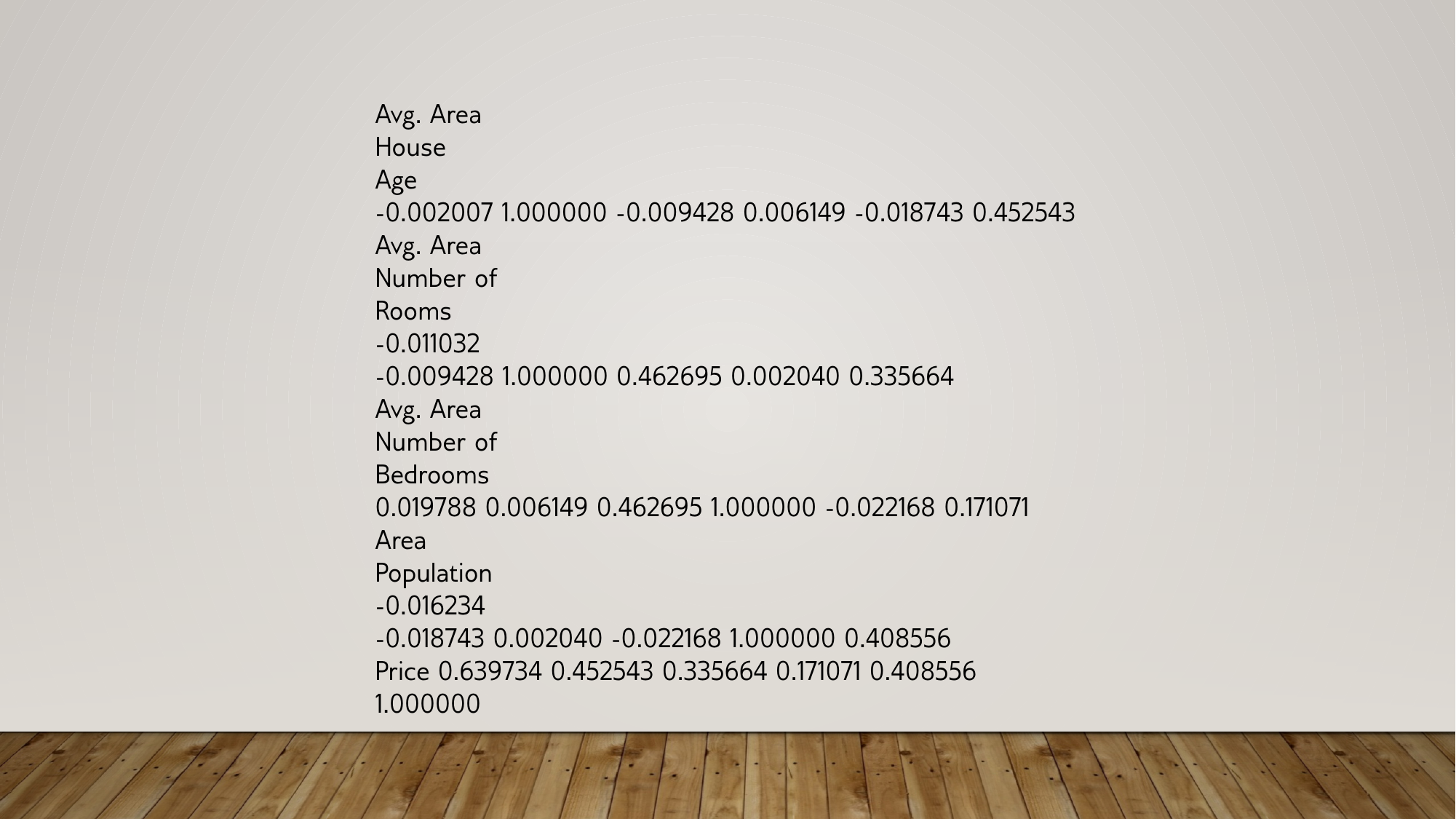

Avg. Area
House
Age
-0.002007 1.000000 -0.009428 0.006149 -0.018743 0.452543
Avg. Area
Number of
Rooms
-0.011032
-0.009428 1.000000 0.462695 0.002040 0.335664
Avg. Area
Number of
Bedrooms
0.019788 0.006149 0.462695 1.000000 -0.022168 0.171071
Area
Population
-0.016234
-0.018743 0.002040 -0.022168 1.000000 0.408556
Price 0.639734 0.452543 0.335664 0.171071 0.408556 1.000000